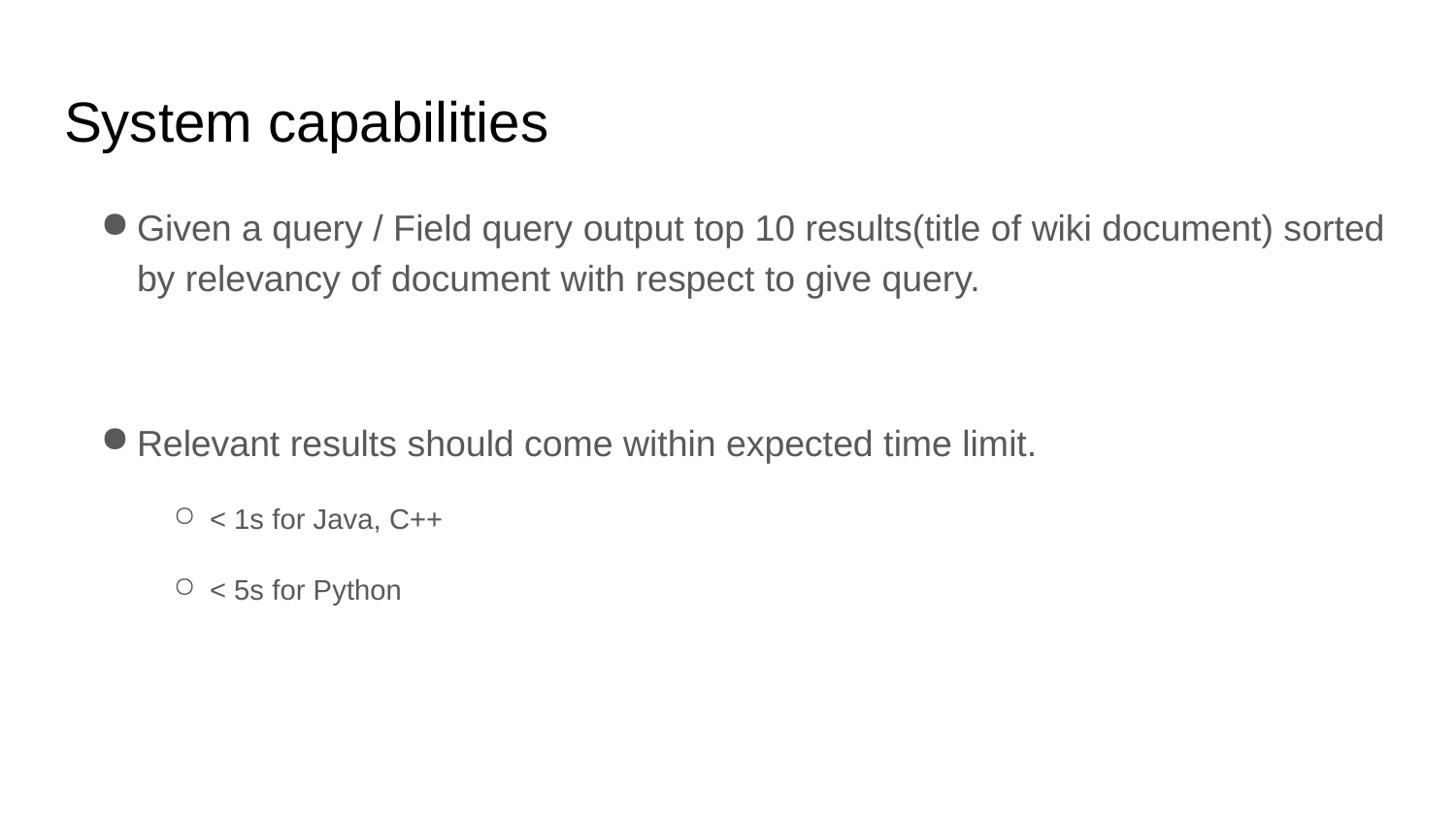

# System capabilities
Given a query / Field query output top 10 results(title of wiki document) sorted by relevancy of document with respect to give query.

Relevant results should come within expected time limit.
< 1s for Java, C++
< 5s for Python